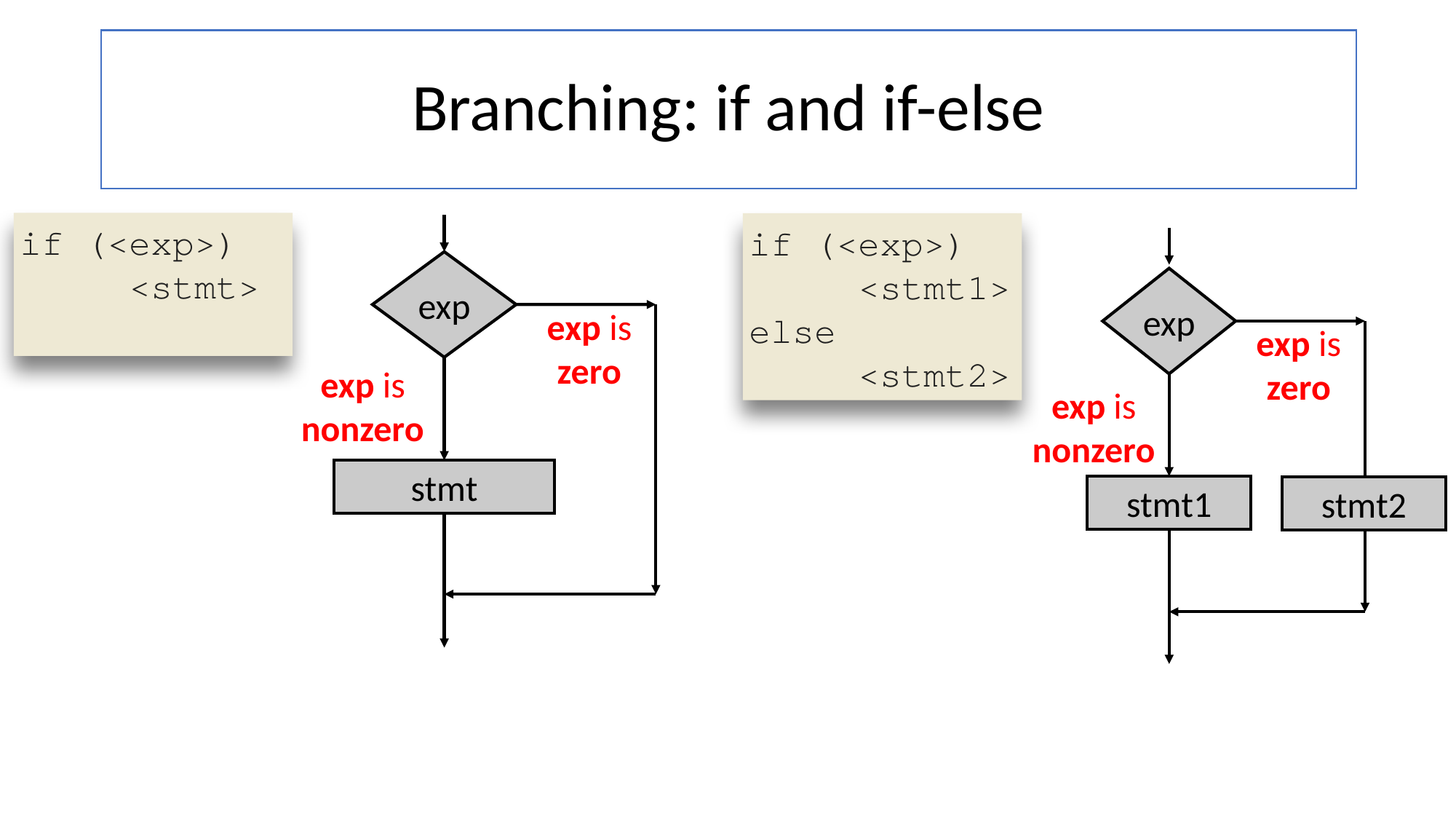

# Branching: if and if-else
if (<exp>)
	<stmt>

if (<exp>)
	<stmt1>
else
	<stmt2>
exp
exp is zero
exp is nonzero
stmt1
stmt2
exp
exp is zero
exp is nonzero
stmt